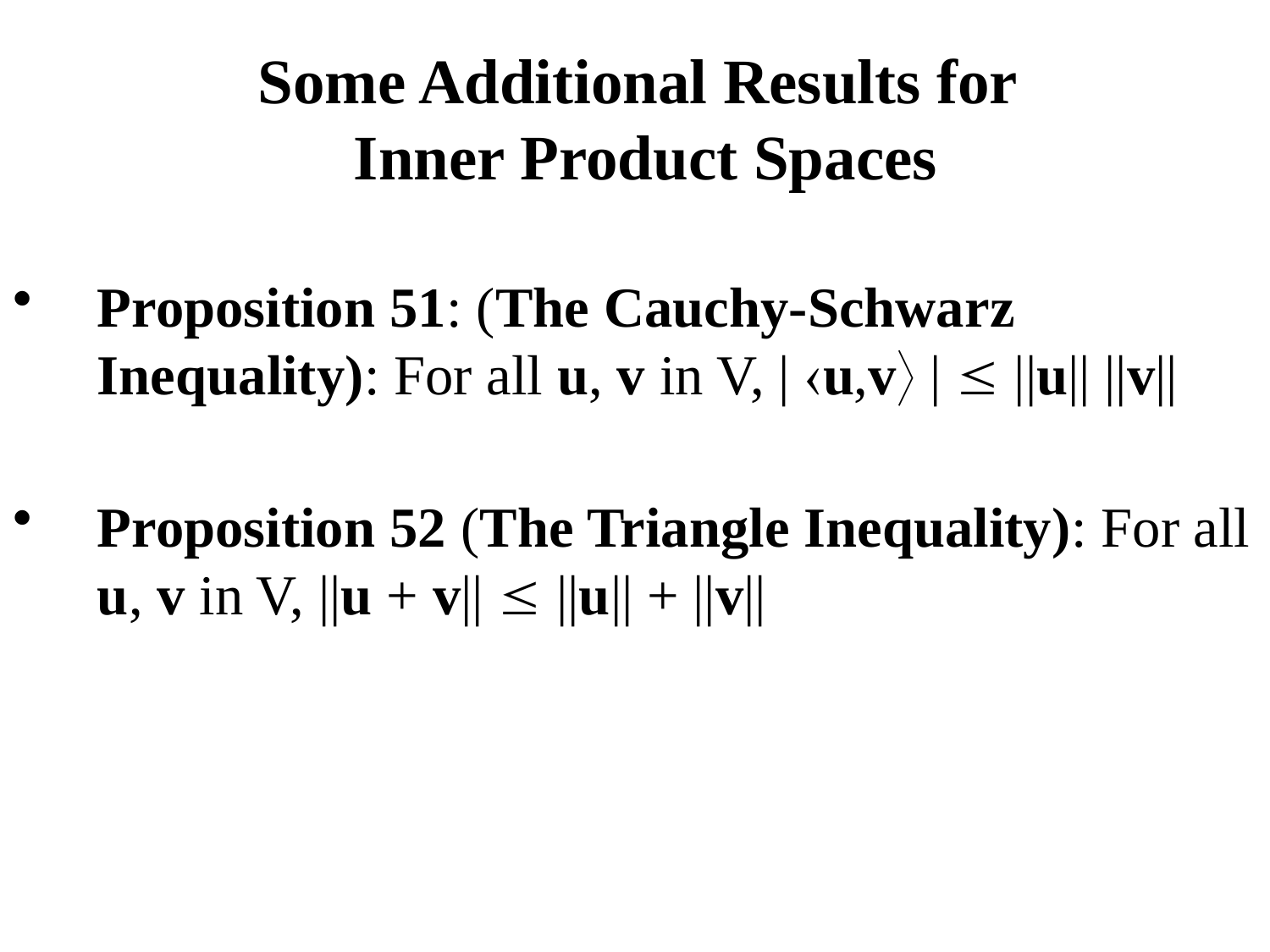

# Some Additional Results for Inner Product Spaces
Proposition 51: (The Cauchy-Schwarz Inequality): For all u, v in V, | 〈u,v〉 | ≤ ||u|| ||v||
Proposition 52 (The Triangle Inequality): For all u, v in V, ||u + v|| ≤ ||u|| + ||v||